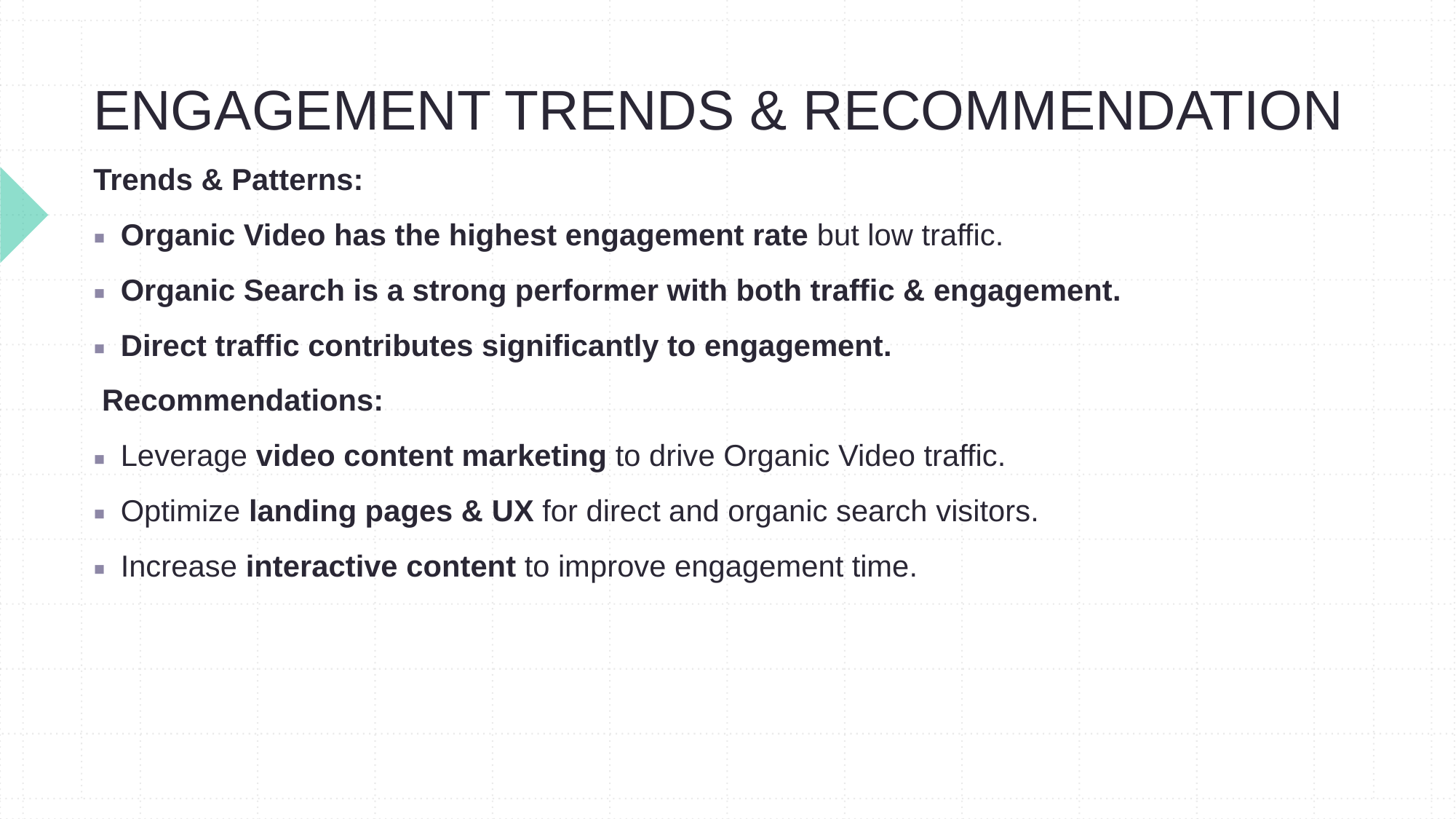

# ENGAGEMENT TRENDS & RECOMMENDATION
Trends & Patterns:
Organic Video has the highest engagement rate but low traffic.
Organic Search is a strong performer with both traffic & engagement.
Direct traffic contributes significantly to engagement.
 Recommendations:
Leverage video content marketing to drive Organic Video traffic.
Optimize landing pages & UX for direct and organic search visitors.
Increase interactive content to improve engagement time.